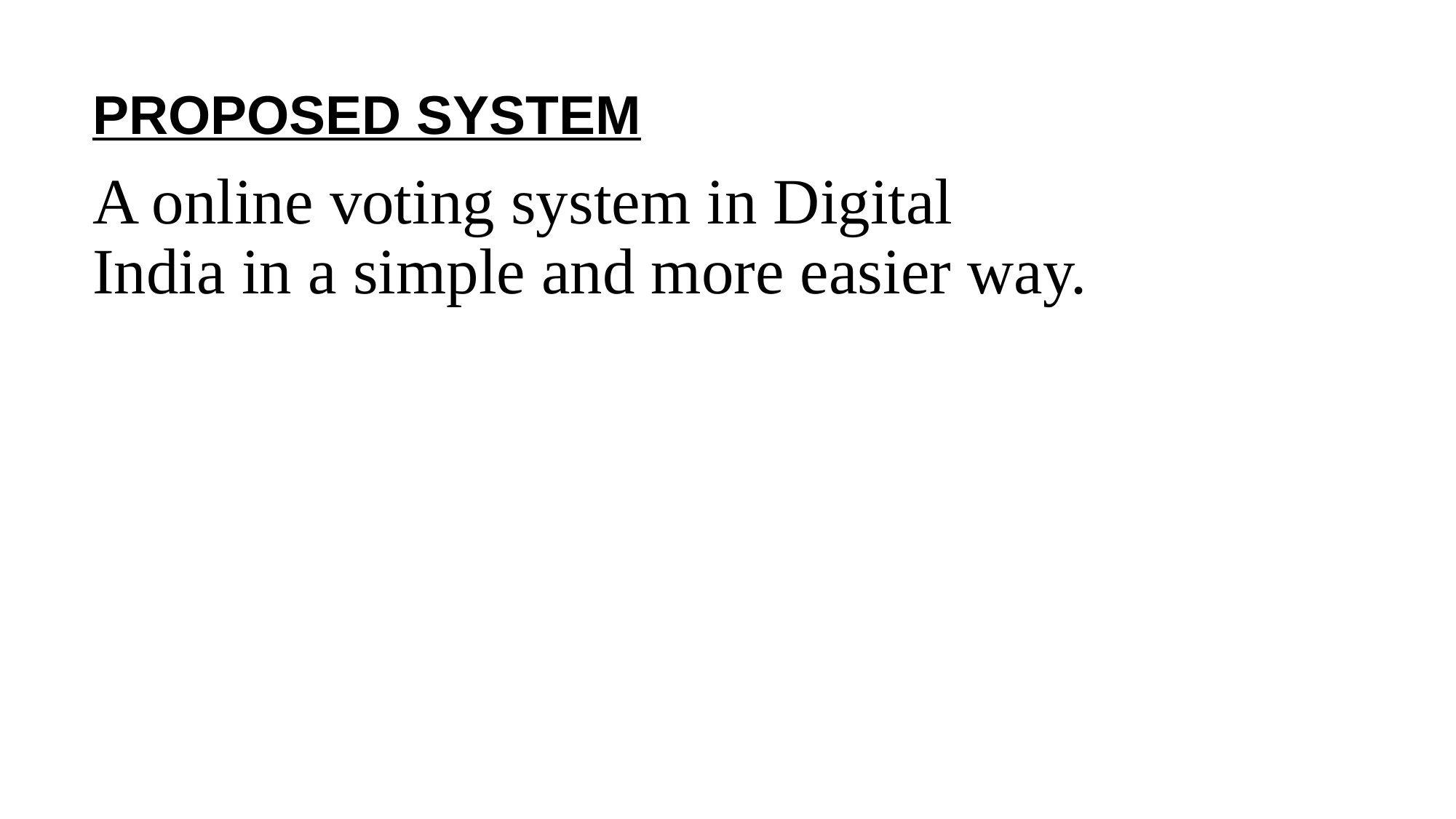

PROPOSED SYSTEM
# A online voting system in Digital India in a simple and more easier way.